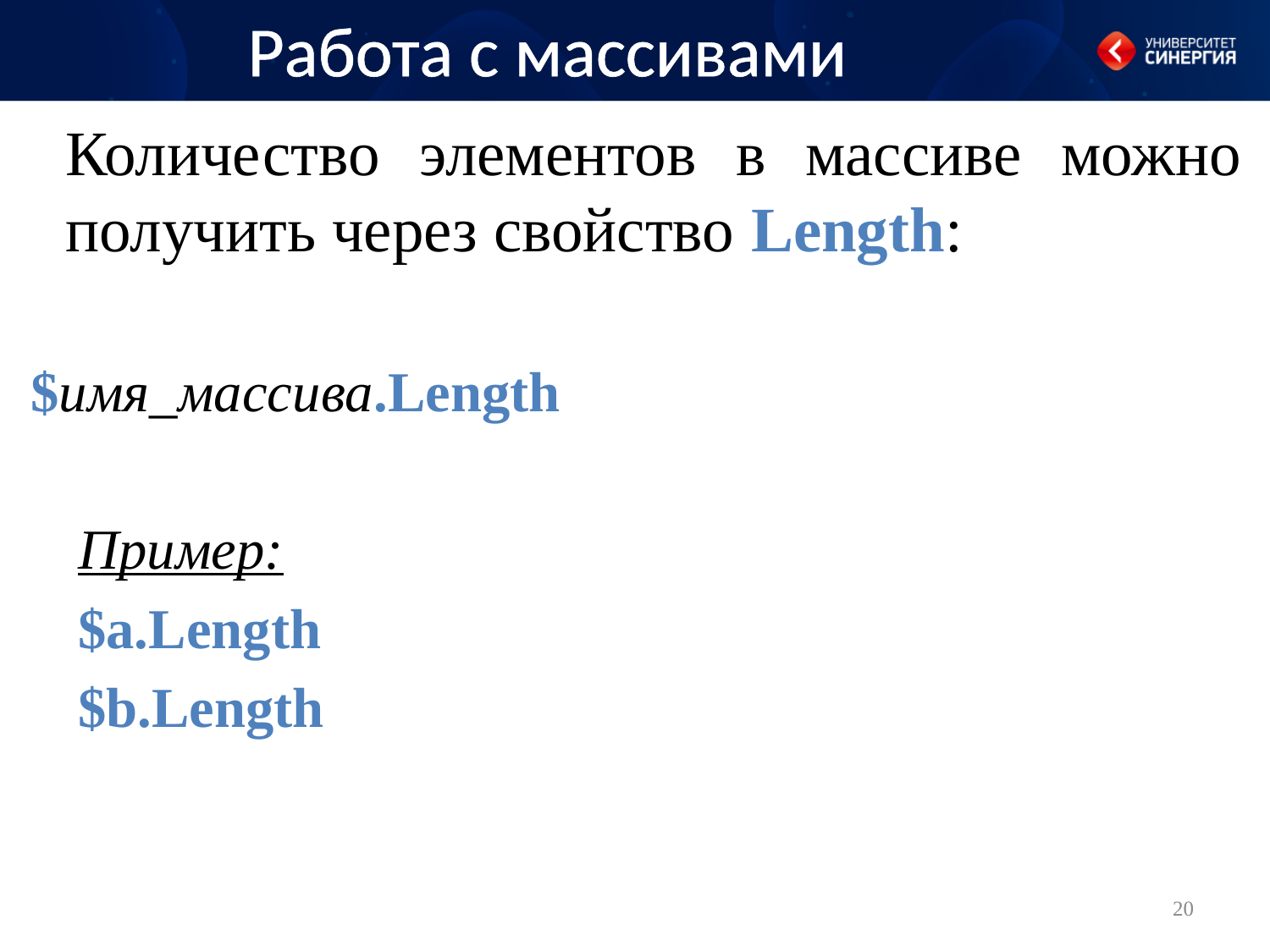

# Работа с массивами
Количество элементов в массиве можно получить через свойство Length:

$имя_массива.Length

Пример:
$a.Length
$b.Length
20